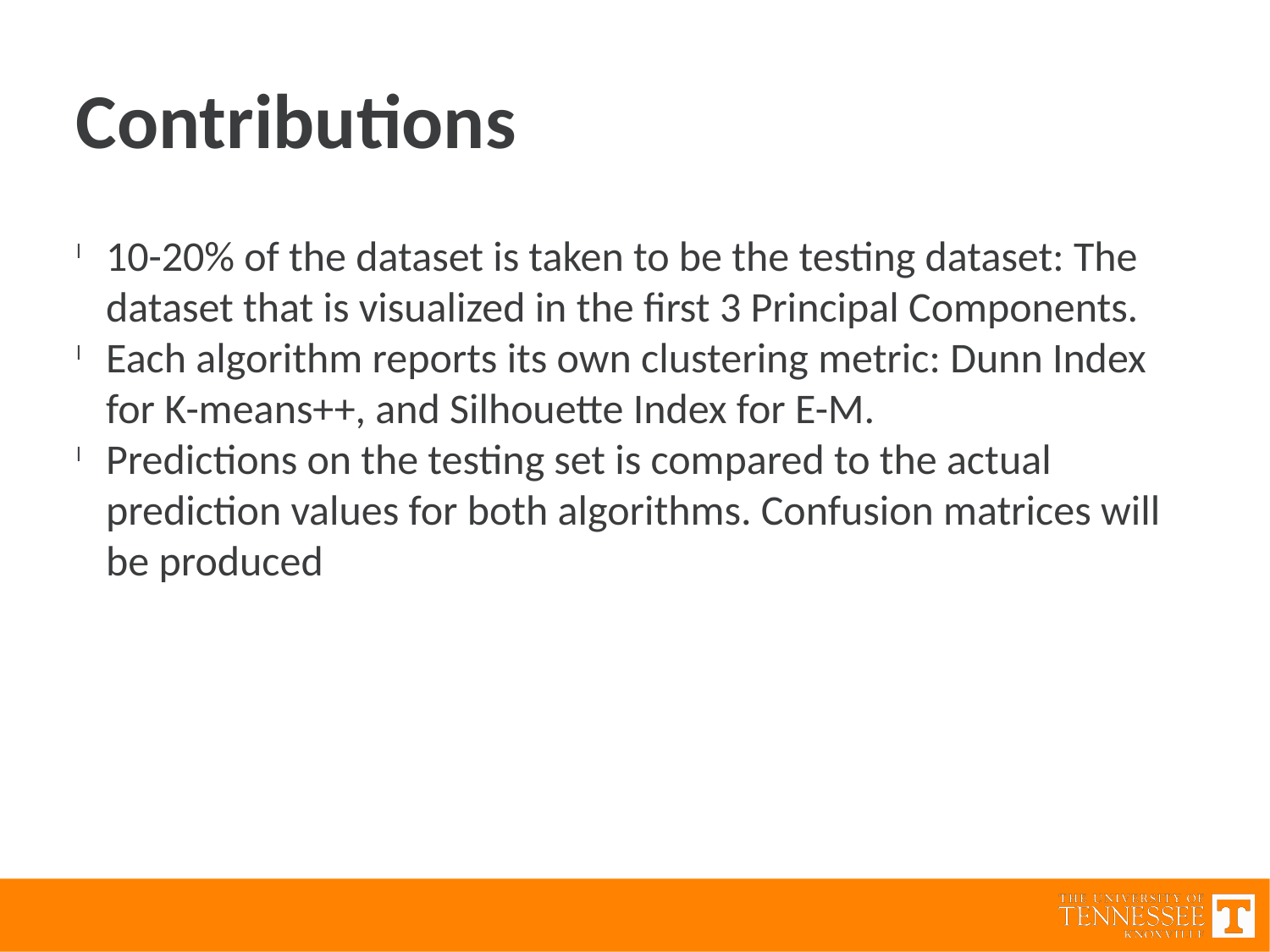

Contributions
10-20% of the dataset is taken to be the testing dataset: The dataset that is visualized in the first 3 Principal Components.
Each algorithm reports its own clustering metric: Dunn Index for K-means++, and Silhouette Index for E-M.
Predictions on the testing set is compared to the actual prediction values for both algorithms. Confusion matrices will be produced